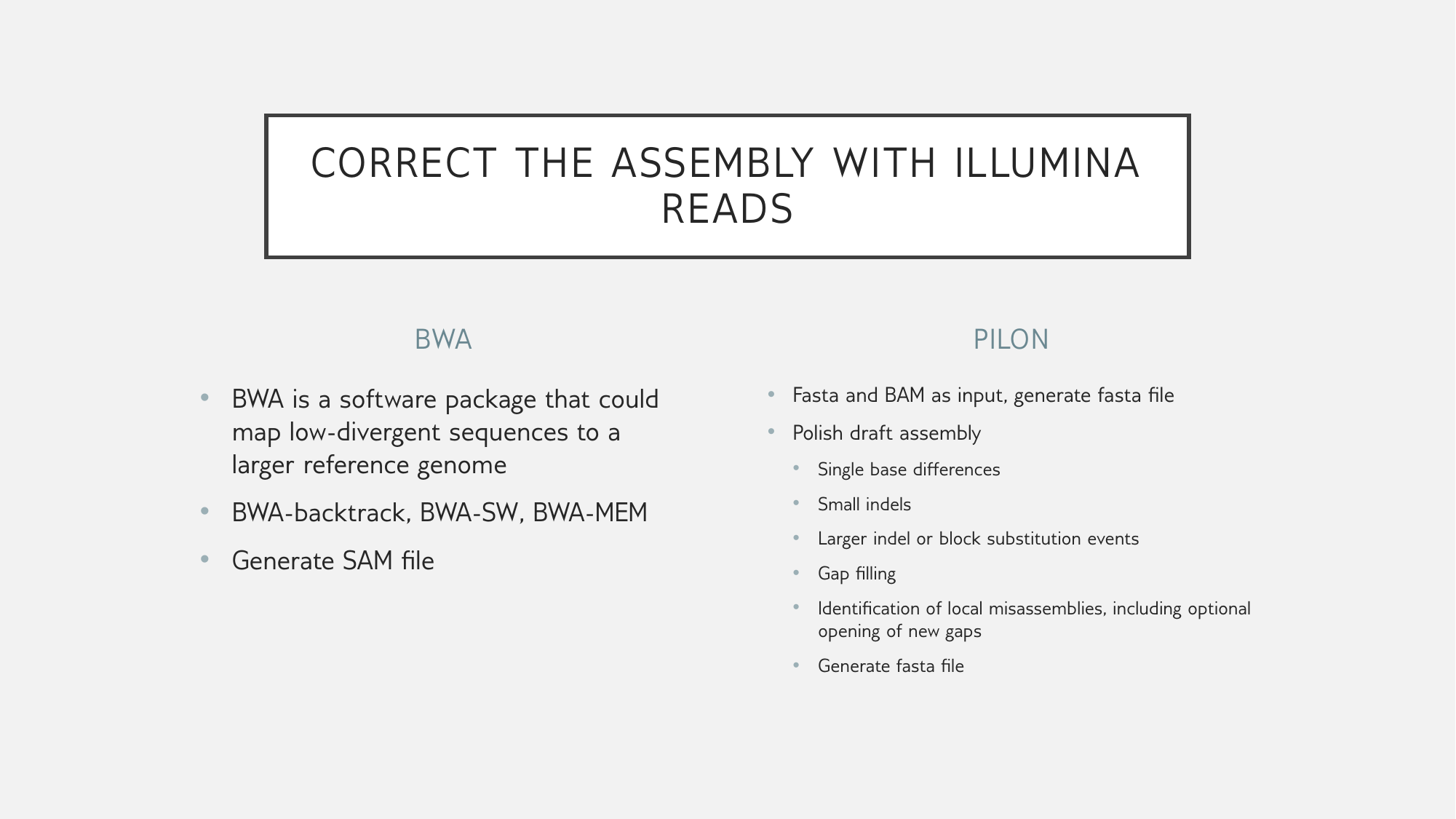

# Correct the assembly with Illumina reads
bwa
pilon
BWA is a software package that could map low-divergent sequences to a larger reference genome
BWA-backtrack, BWA-SW, BWA-MEM
Generate SAM file
Fasta and BAM as input, generate fasta file
Polish draft assembly
Single base differences
Small indels
Larger indel or block substitution events
Gap filling
Identification of local misassemblies, including optional opening of new gaps
Generate fasta file